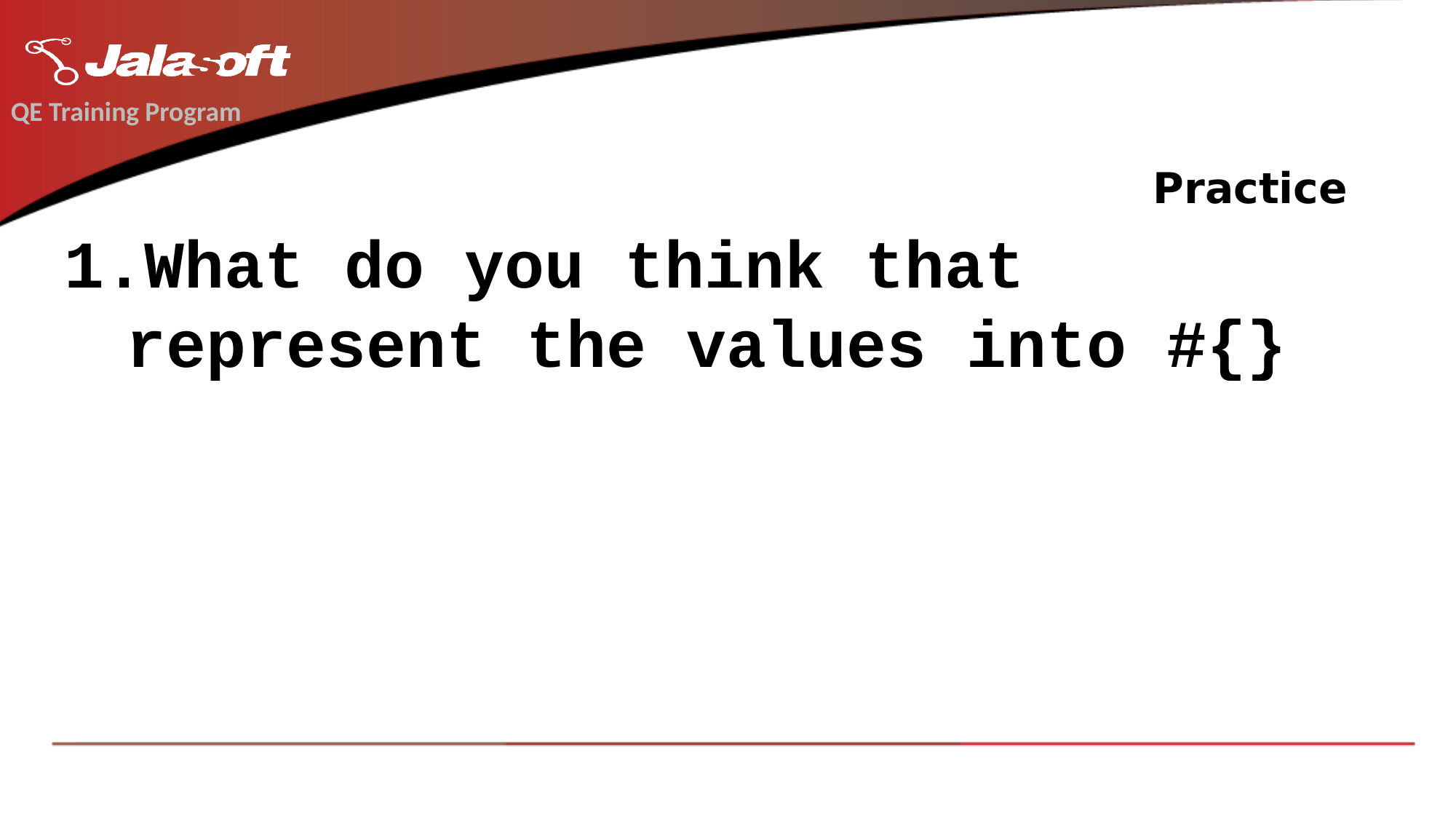

QE Training Program
# Practice
What do you think that represent the values into #{}